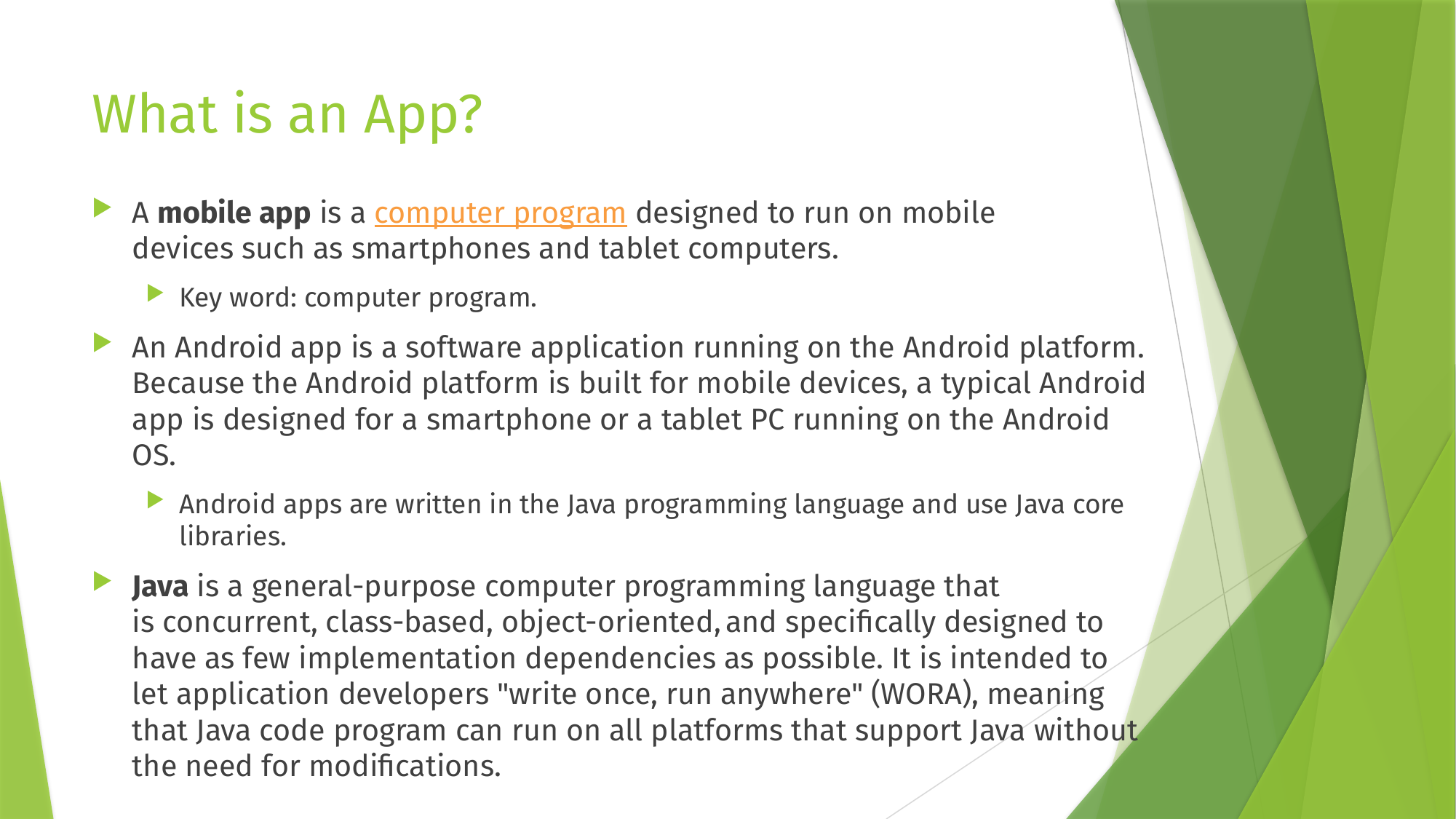

# What is an App?
A mobile app is a computer program designed to run on mobile devices such as smartphones and tablet computers.
Key word: computer program.
An Android app is a software application running on the Android platform. Because the Android platform is built for mobile devices, a typical Android app is designed for a smartphone or a tablet PC running on the Android OS.
Android apps are written in the Java programming language and use Java core libraries.
Java is a general-purpose computer programming language that is concurrent, class-based, object-oriented, and specifically designed to have as few implementation dependencies as possible. It is intended to let application developers "write once, run anywhere" (WORA), meaning that Java code program can run on all platforms that support Java without the need for modifications.